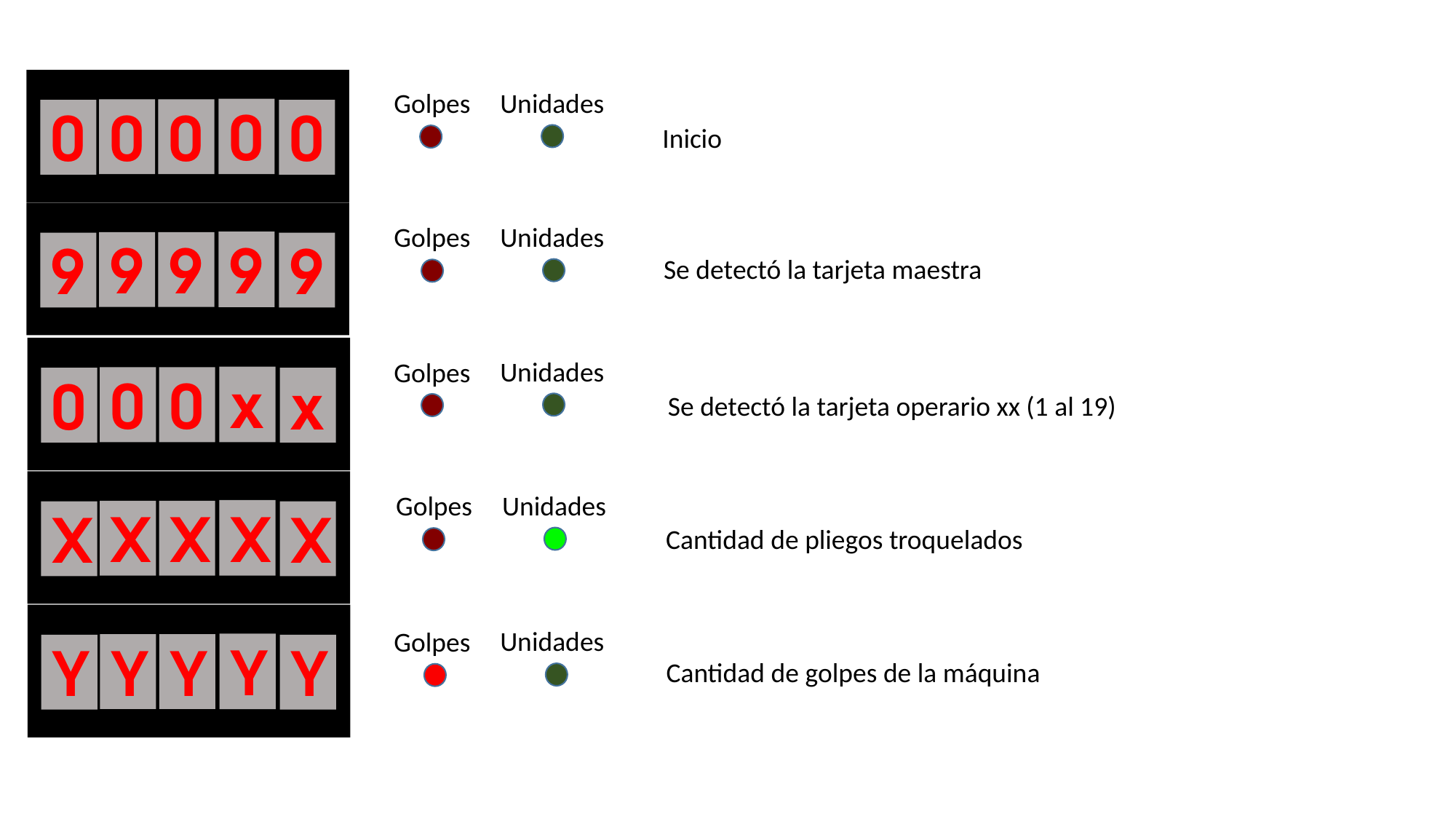

0
0
0
0
0
Unidades
Golpes
Inicio

9
9
9
9
9
Unidades
Golpes
Se detectó la tarjeta maestra

x
0
0
x
0
Unidades
Golpes
Se detectó la tarjeta operario xx (1 al 19)

X
X
X
X
X
Unidades
Golpes
Cantidad de pliegos troquelados

Y
Y
Y
Y
Y
Unidades
Golpes
Cantidad de golpes de la máquina